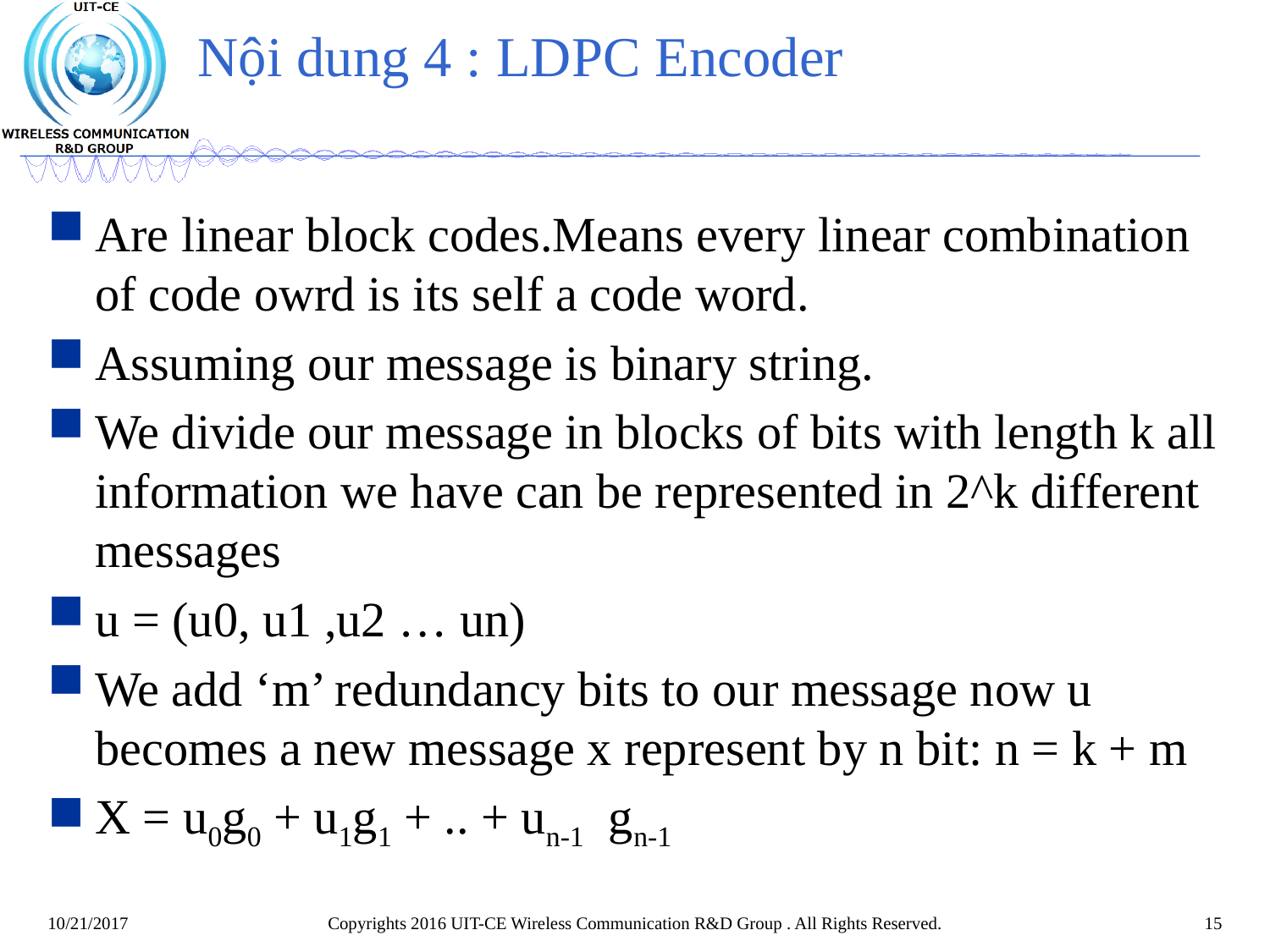

# Nội dung 4 : LDPC Encoder
Are linear block codes.Means every linear combination of code owrd is its self a code word.
Assuming our message is binary string.
We divide our message in blocks of bits with length k all information we have can be represented in 2^k different messages
u = (u0, u1 ,u2 … un)
We add ‘m’ redundancy bits to our message now u becomes a new message x represent by n bit: n = k + m
X = u0g0 + u1g1 + .. + un-1  gn-1
Copyrights 2016 UIT-CE Wireless Communication R&D Group . All Rights Reserved.
15
10/21/2017